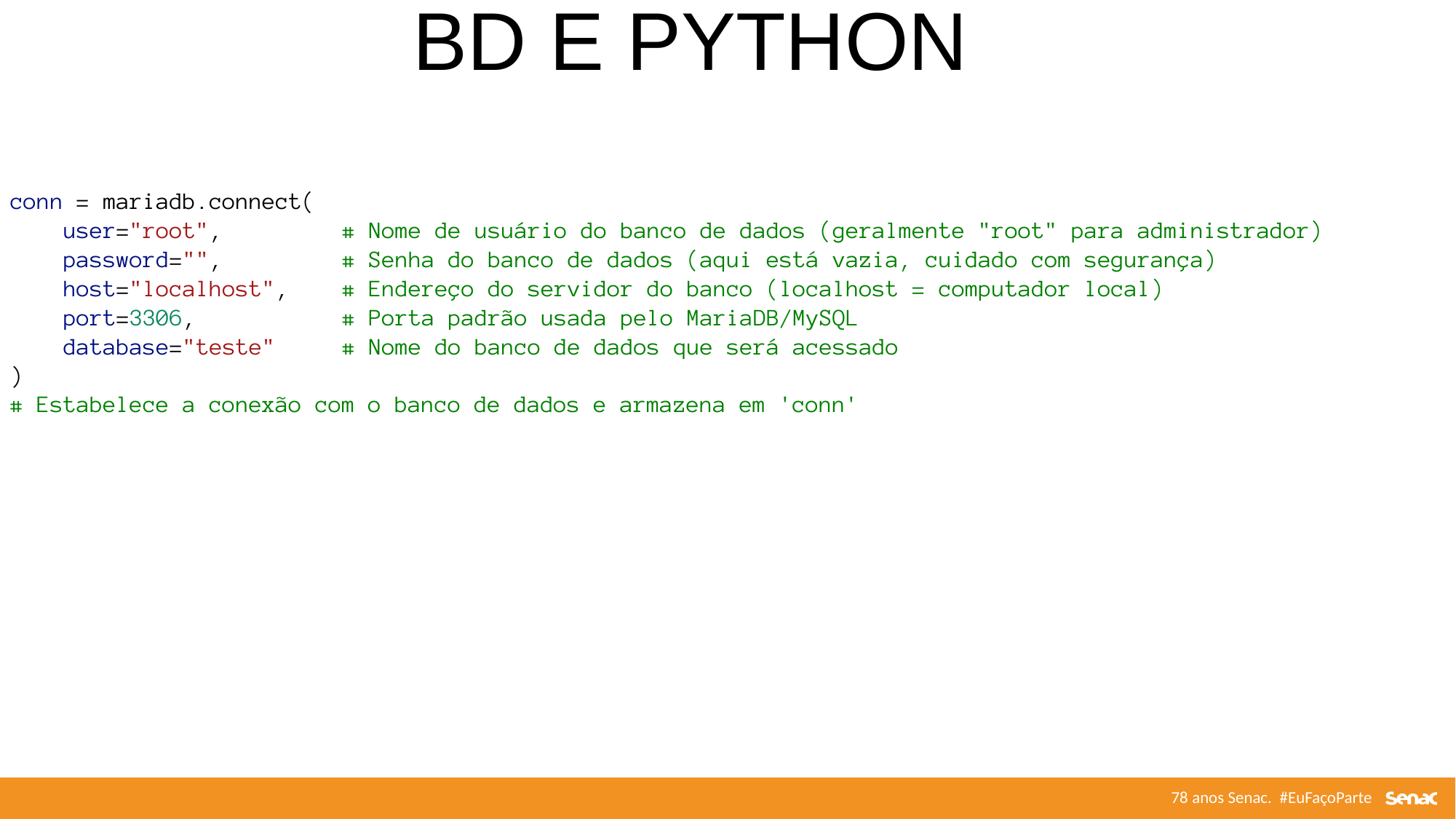

BD E PYTHON

conn = mariadb.connect(
    user="root",         # Nome de usuário do banco de dados (geralmente "root" para administrador)
    password="",         # Senha do banco de dados (aqui está vazia, cuidado com segurança)
    host="localhost",    # Endereço do servidor do banco (localhost = computador local)
    port=3306,           # Porta padrão usada pelo MariaDB/MySQL
    database="teste"     # Nome do banco de dados que será acessado
)
# Estabelece a conexão com o banco de dados e armazena em 'conn'